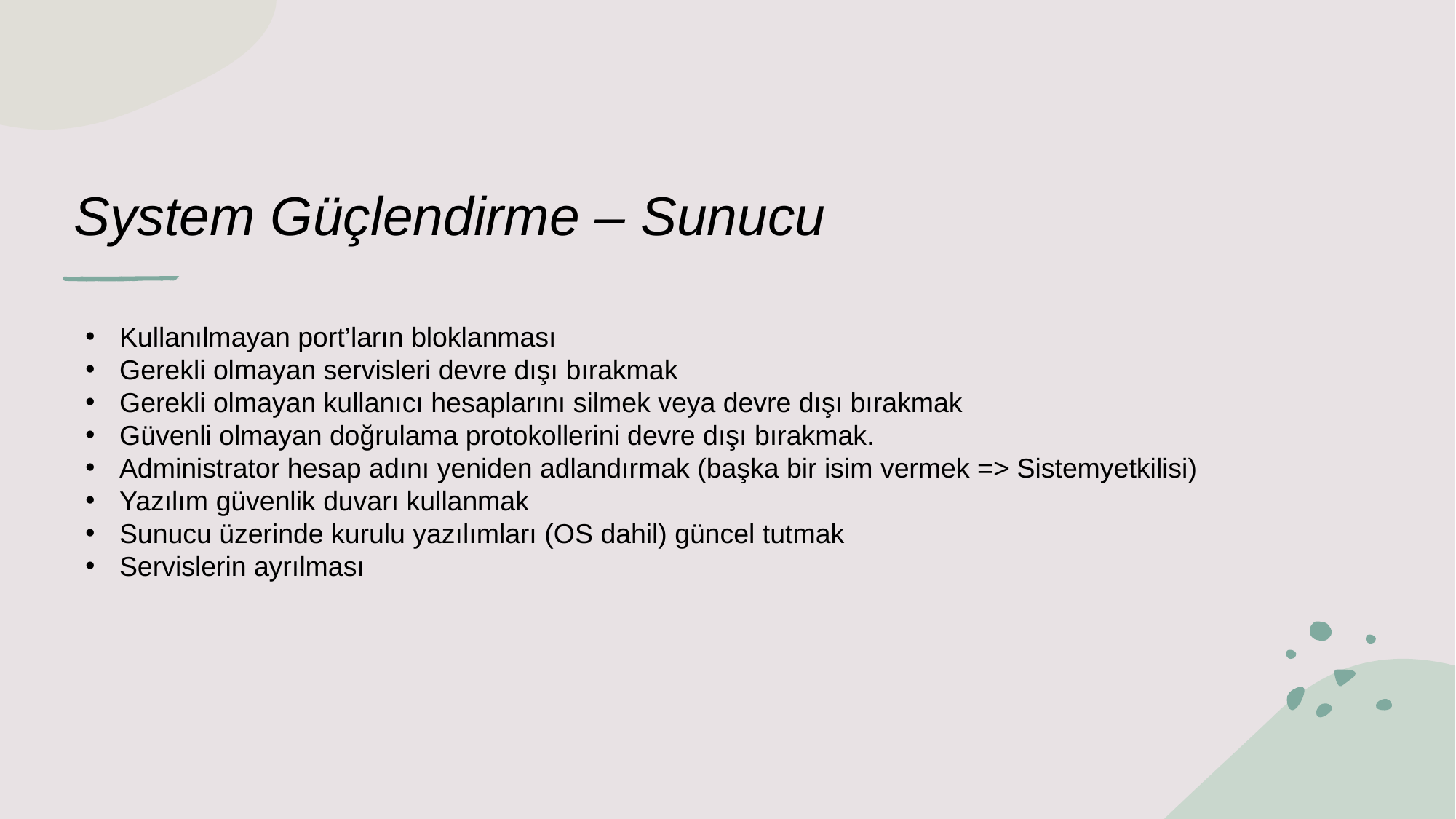

# System Güçlendirme – Sunucu
Kullanılmayan port’ların bloklanması
Gerekli olmayan servisleri devre dışı bırakmak
Gerekli olmayan kullanıcı hesaplarını silmek veya devre dışı bırakmak
Güvenli olmayan doğrulama protokollerini devre dışı bırakmak.
Administrator hesap adını yeniden adlandırmak (başka bir isim vermek => Sistemyetkilisi)
Yazılım güvenlik duvarı kullanmak
Sunucu üzerinde kurulu yazılımları (OS dahil) güncel tutmak
Servislerin ayrılması